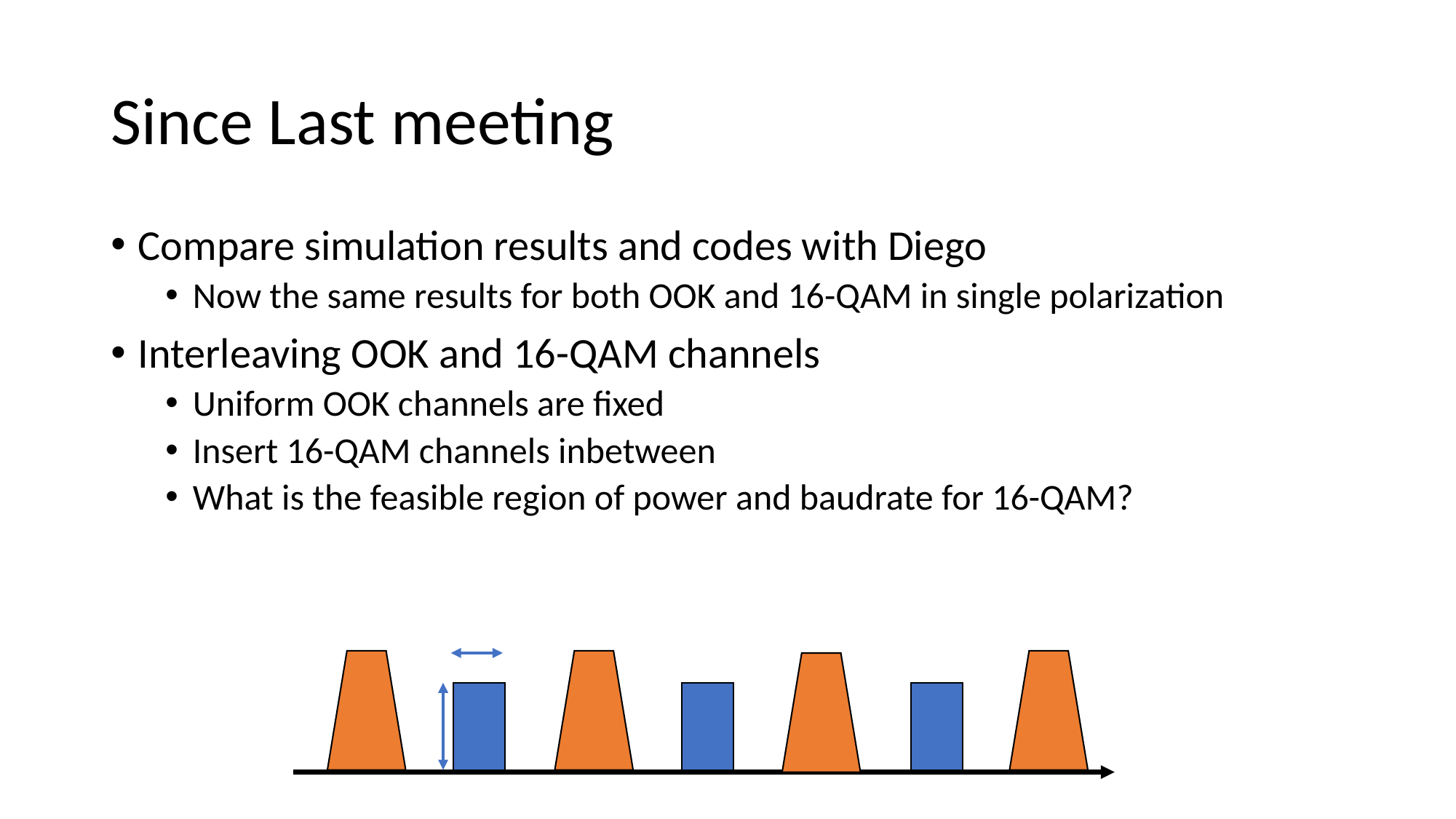

# Since Last meeting
Compare simulation results and codes with Diego
Now the same results for both OOK and 16-QAM in single polarization
Interleaving OOK and 16-QAM channels
Uniform OOK channels are fixed
Insert 16-QAM channels inbetween
What is the feasible region of power and baudrate for 16-QAM?